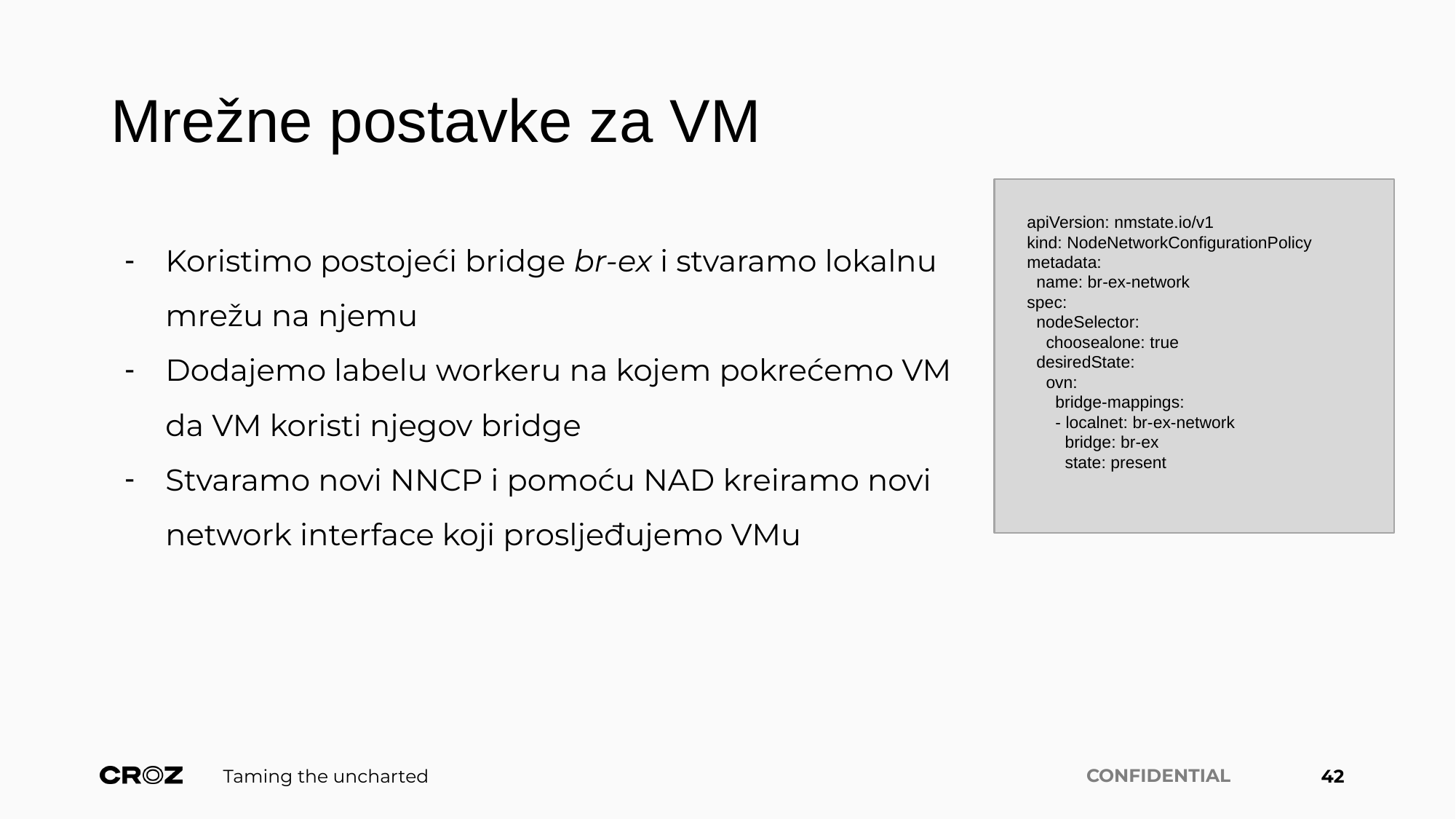

# Mrežne postavke za VM
apiVersion: nmstate.io/v1
kind: NodeNetworkConfigurationPolicy
metadata:
  name: br-ex-network
spec:
  nodeSelector:
    choosealone: true
  desiredState:
    ovn:
      bridge-mappings:
      - localnet: br-ex-network
        bridge: br-ex
        state: present

Koristimo postojeći bridge br-ex i stvaramo lokalnu mrežu na njemu
Dodajemo labelu workeru na kojem pokrećemo VM da VM koristi njegov bridge
Stvaramo novi NNCP i pomoću NAD kreiramo novi network interface koji prosljeđujemo VMu